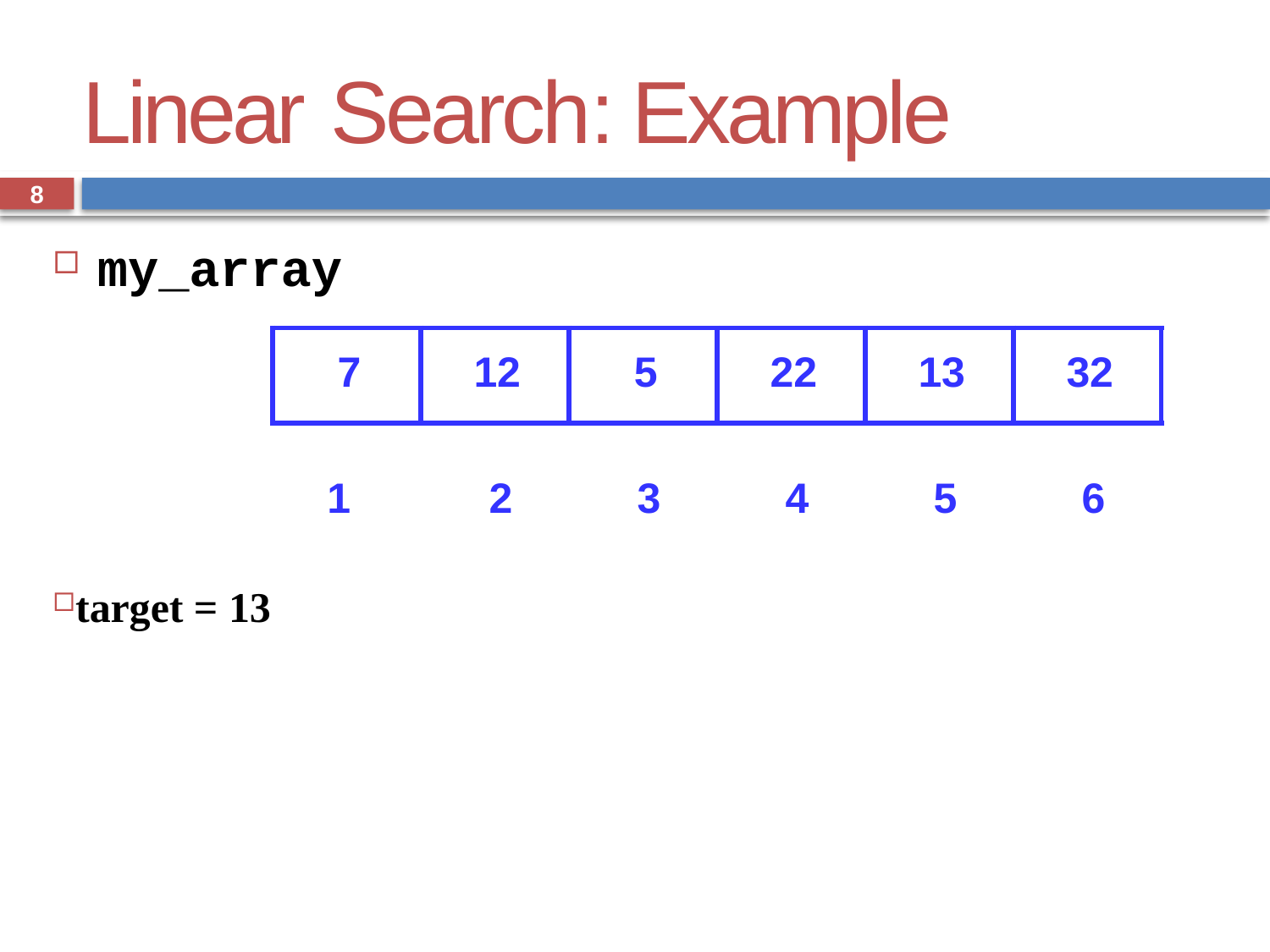

# Linear Search: Example

8
my_array

target = 13
| 7 | 12 | 5 | 22 | 13 | 32 |
| --- | --- | --- | --- | --- | --- |
1
2
3
4
5
6